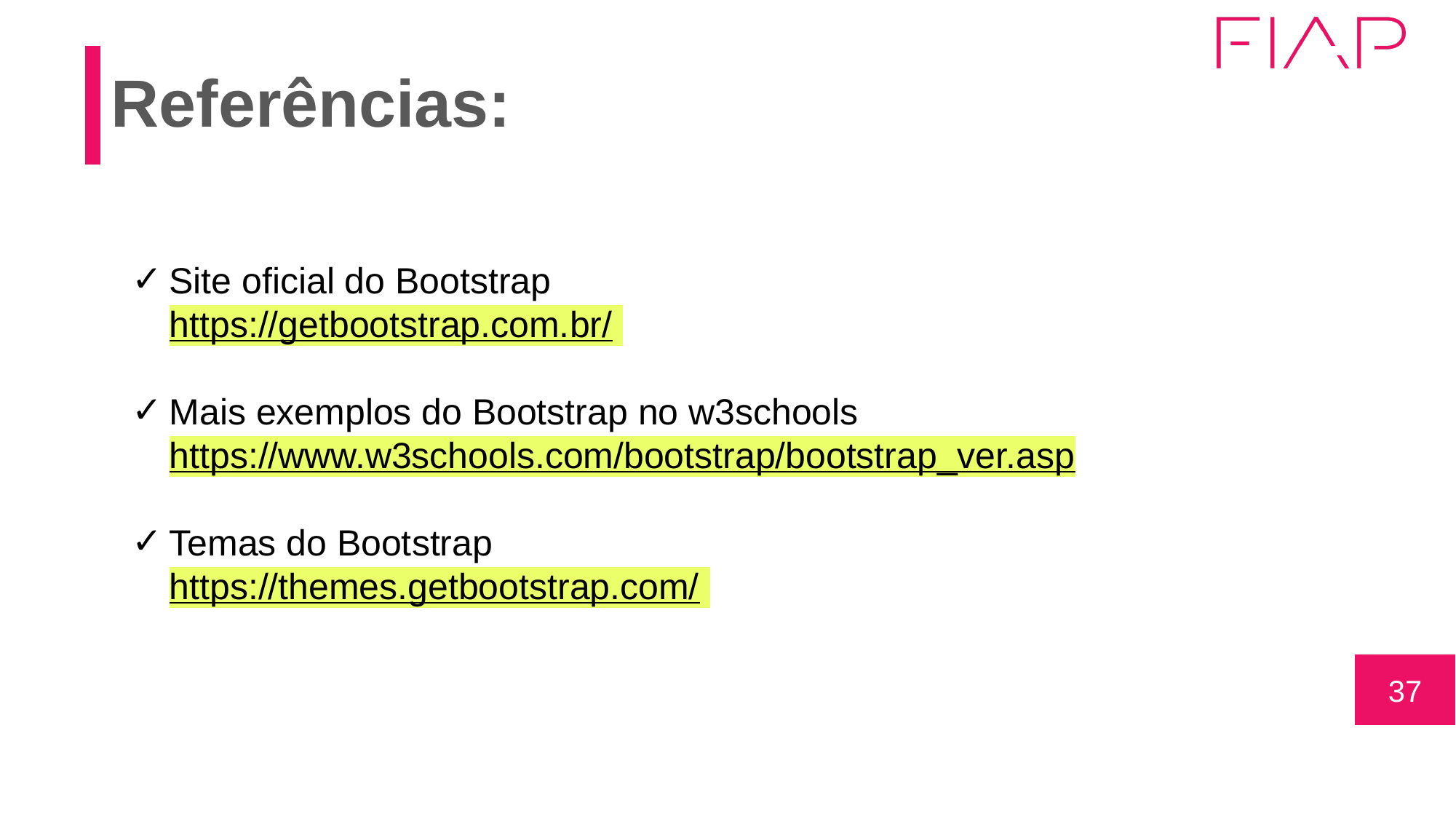

# Referências:

Site oficial do Bootstrap
https://getbootstrap.com.br/

Mais exemplos do Bootstrap no w3schools
https://www.w3schools.com/bootstrap/bootstrap_ver.asp

Temas do Bootstrap
https://themes.getbootstrap.com/

37